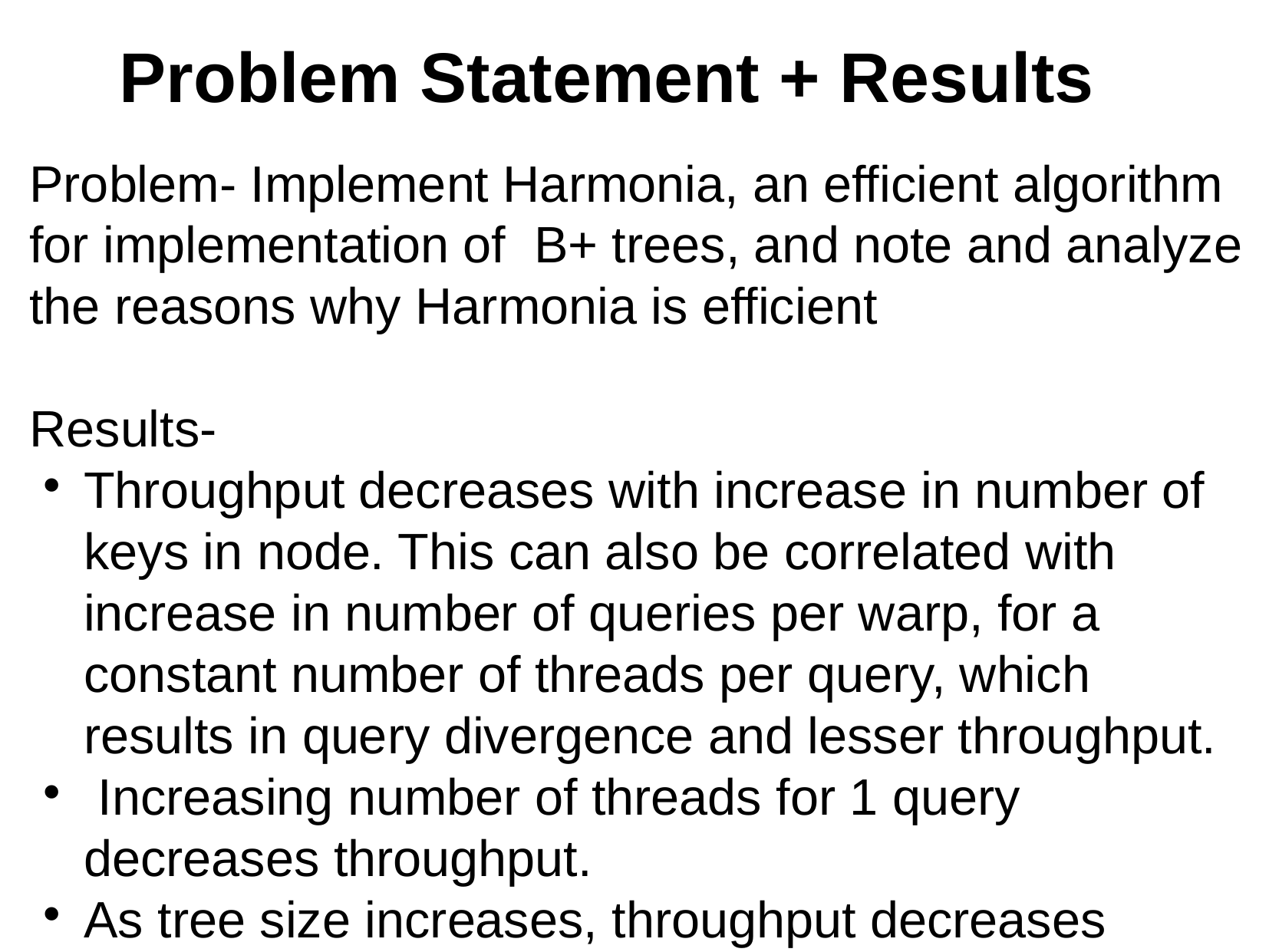

Problem Statement + Results
Problem- Implement Harmonia, an efficient algorithm for implementation of  B+ trees, and note and analyze the reasons why Harmonia is efficient

Results-
Throughput decreases with increase in number of keys in node. This can also be correlated with increase in number of queries per warp, for a constant number of threads per query, which results in query divergence and lesser throughput.
 Increasing number of threads for 1 query decreases throughput.
As tree size increases, throughput decreases